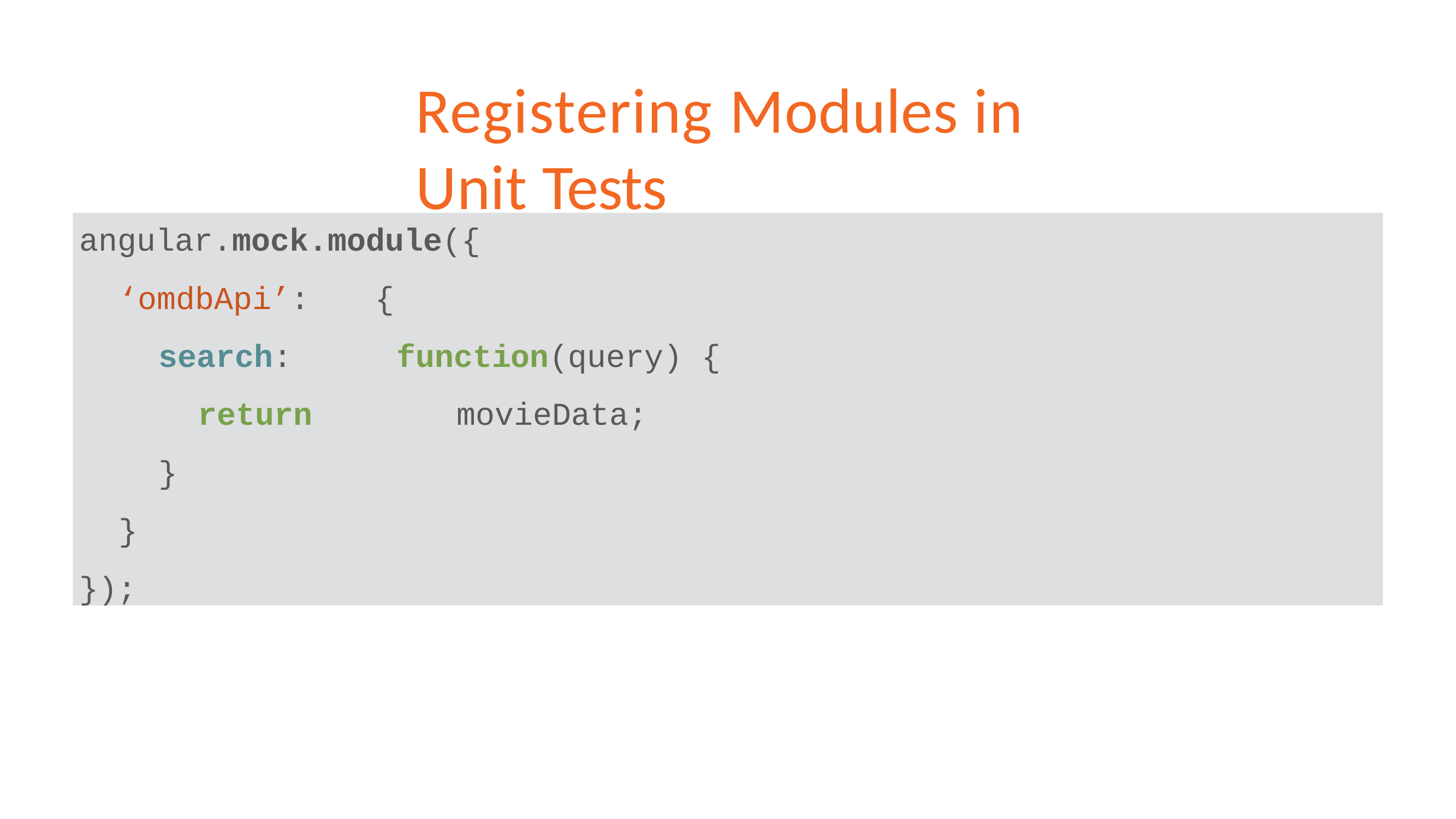

# Registering Modules in Unit Tests
Anonymous Object Literal
angular.mock.module({
‘omdbApi’:	{
search:	function(query) {
return	movieData;
}
}
});